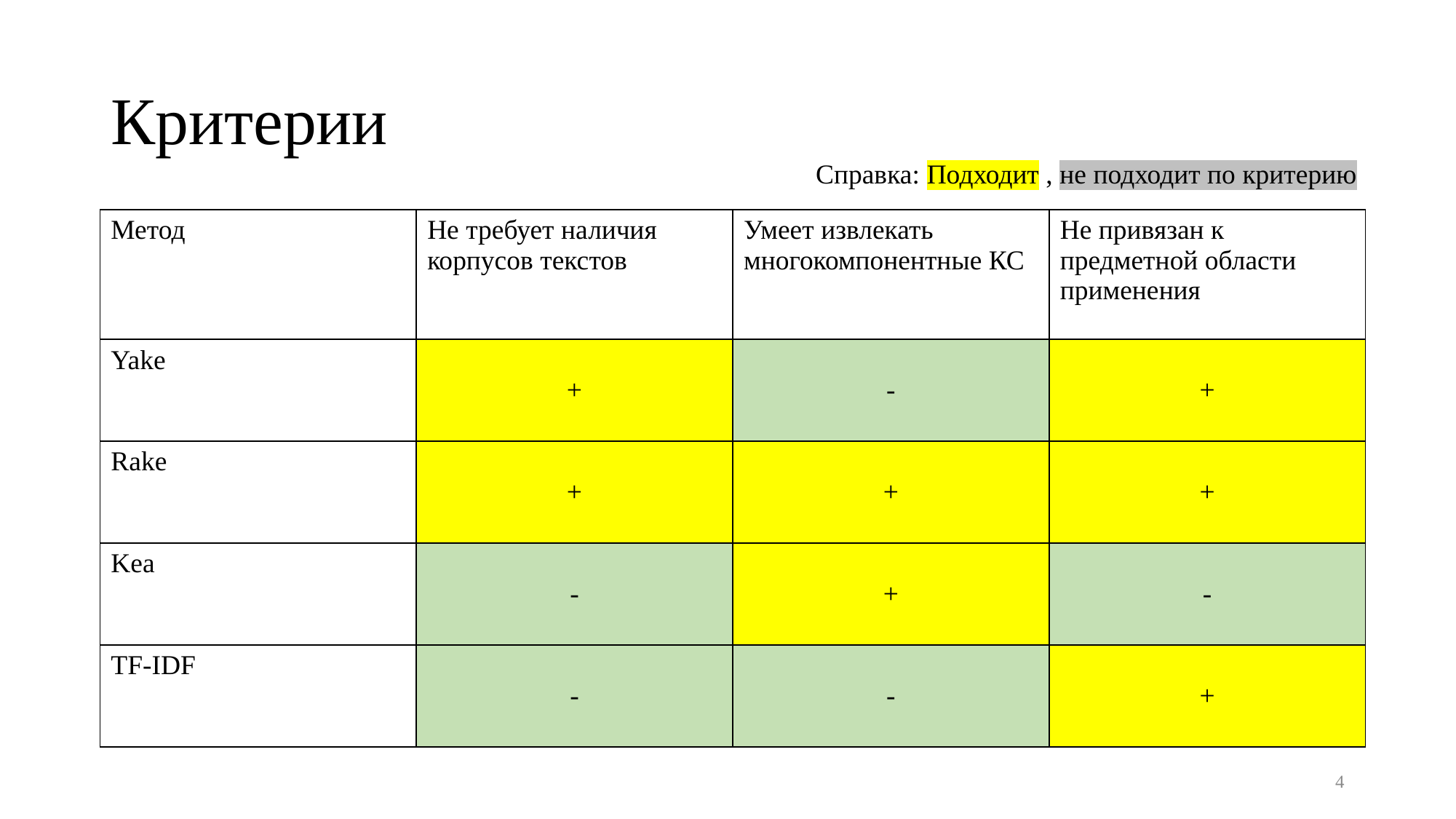

# Критерии
Справка: Подходит , не подходит по критерию
| Метод | Не требует наличия корпусов текстов | Умеет извлекать многокомпонентные КС | Не привязан к предметной области применения |
| --- | --- | --- | --- |
| Yake | + | - | + |
| Rake | + | + | + |
| Kea | - | + | - |
| TF-IDF | - | - | + |
4